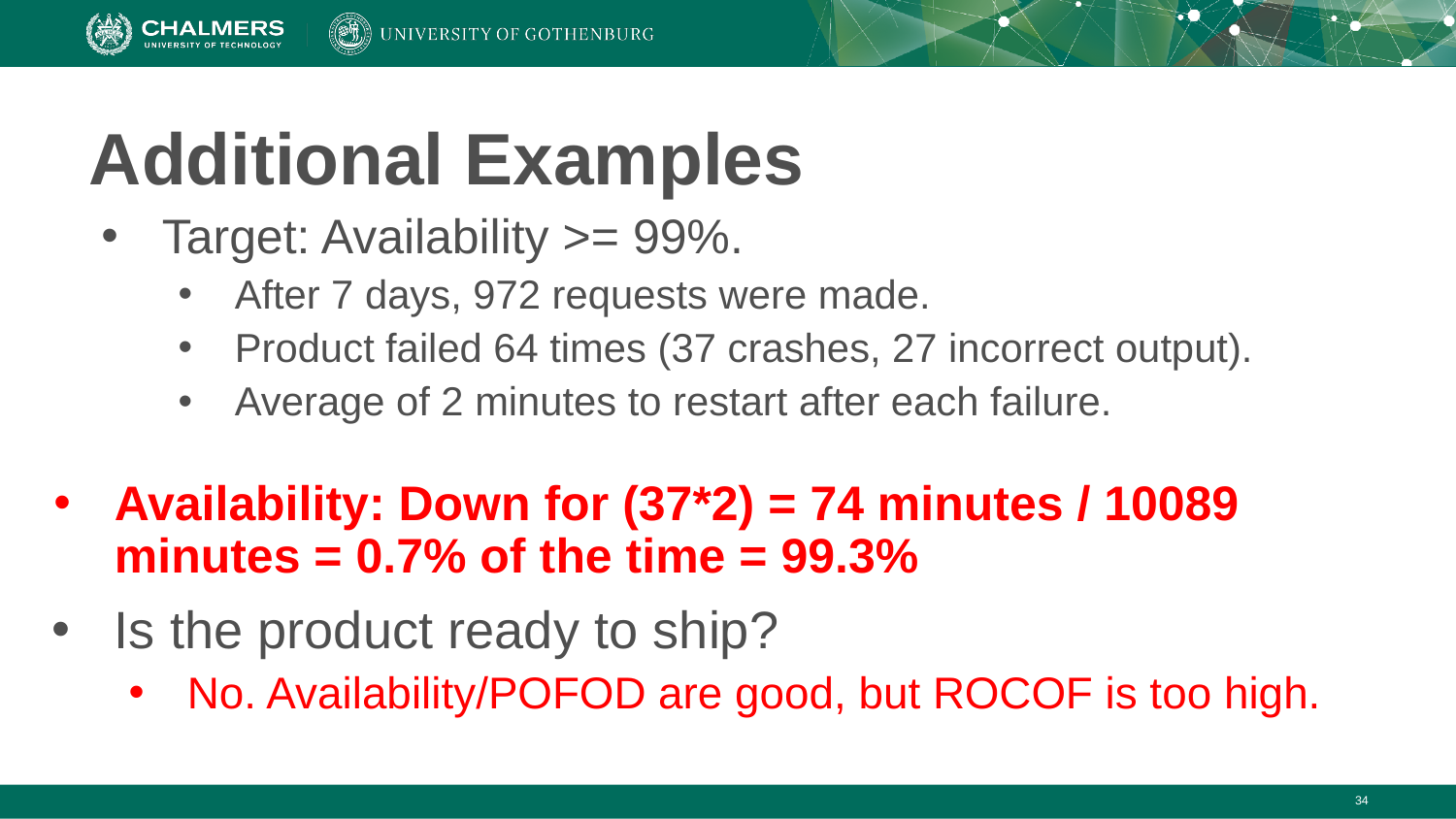

# Additional Examples
Target: Availability >= 99%.
After 7 days, 972 requests were made.
Product failed 64 times (37 crashes, 27 incorrect output).
Average of 2 minutes to restart after each failure.
Availability: Down for (37*2) = 74 minutes / 10089 minutes = 0.7% of the time = 99.3%
Is the product ready to ship?
No. Availability/POFOD are good, but ROCOF is too high.
34